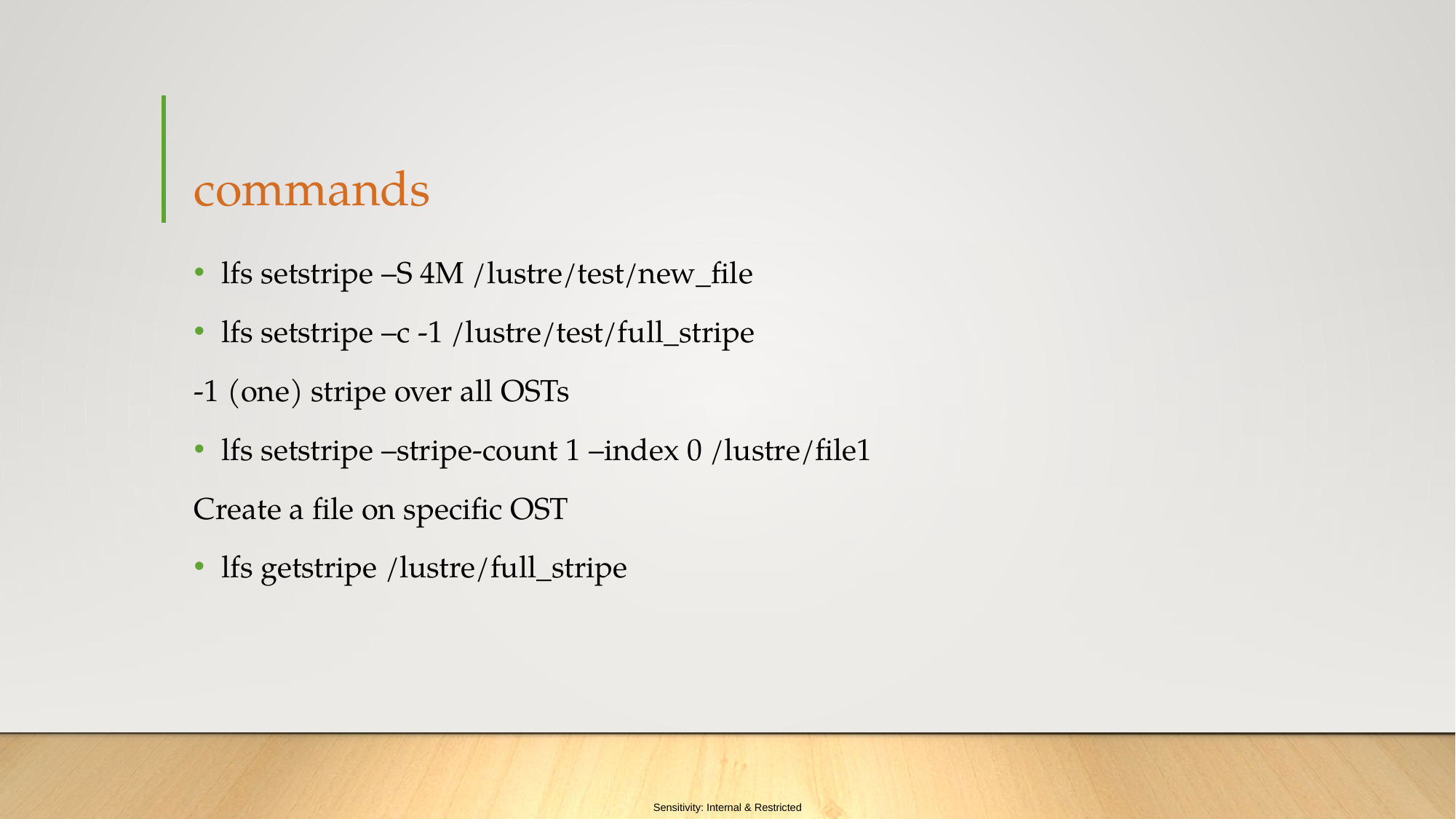

# commands
lfs setstripe –S 4M /lustre/test/new_file
lfs setstripe –c -1 /lustre/test/full_stripe
-1 (one) stripe over all OSTs
lfs setstripe –stripe-count 1 –index 0 /lustre/file1
Create a file on specific OST
lfs getstripe /lustre/full_stripe